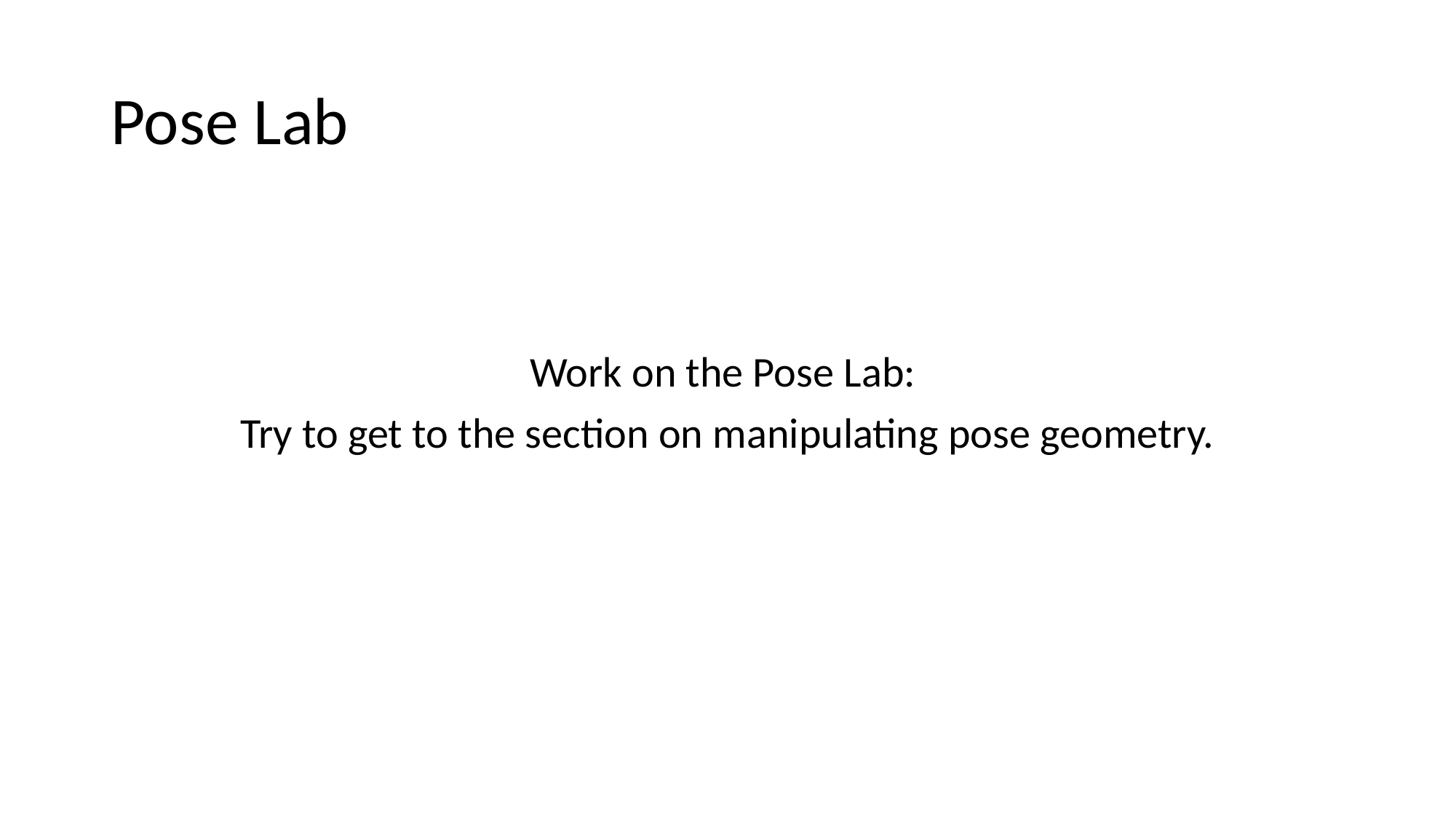

# Pose Lab

Work on the Pose Lab:
Try to get to the section on manipulating pose geometry.